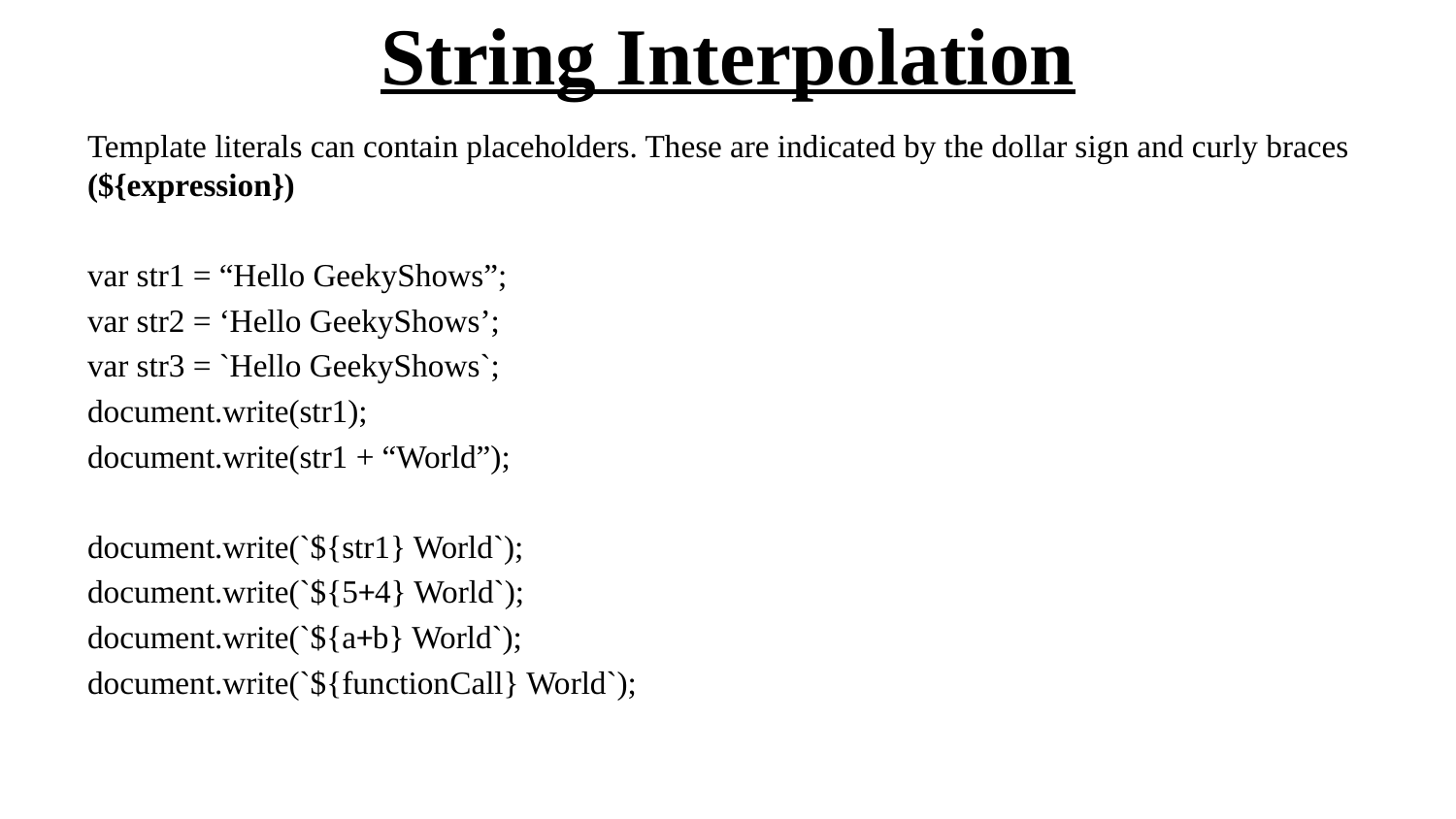

# String Interpolation
Template literals can contain placeholders. These are indicated by the dollar sign and curly braces (${expression})

var str1 = “Hello GeekyShows”;
var str2 = ‘Hello GeekyShows’;
var str3 = `Hello GeekyShows`;
document.write(str1);
document.write(str1 + “World”);

document.write(`${str1} World`);
document.write(`${5+4} World`);
document.write(`${a+b} World`);
document.write(`${functionCall} World`);